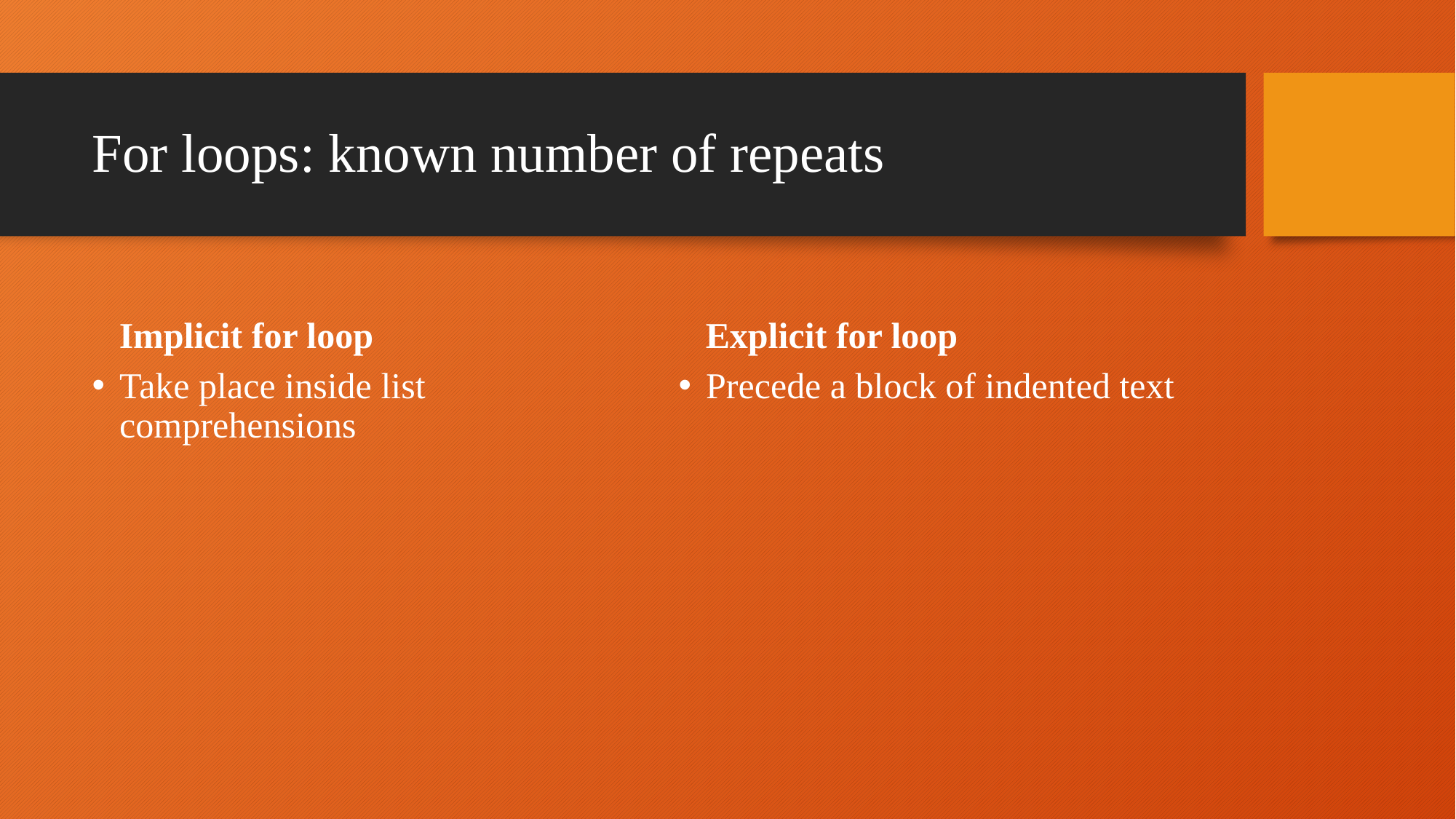

# For loops: known number of repeats
Implicit for loop
Explicit for loop
Take place inside list comprehensions
Precede a block of indented text